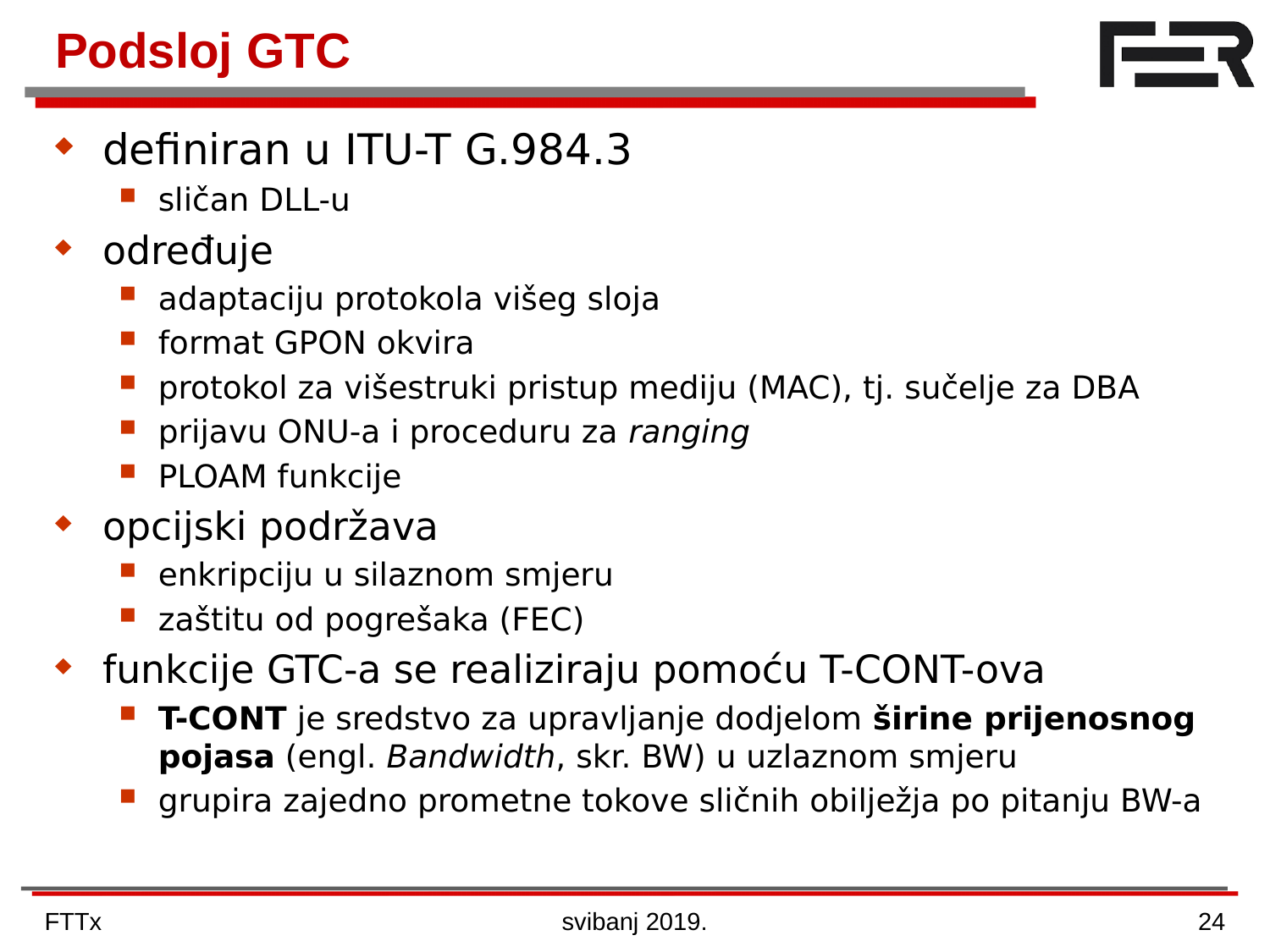

# Podsloj GTC
definiran u ITU-T G.984.3
sličan DLL-u
određuje
adaptaciju protokola višeg sloja
format GPON okvira
protokol za višestruki pristup mediju (MAC), tj. sučelje za DBA
prijavu ONU-a i proceduru za ranging
PLOAM funkcije
opcijski podržava
enkripciju u silaznom smjeru
zaštitu od pogrešaka (FEC)
funkcije GTC-a se realiziraju pomoću T-CONT-ova
T-CONT je sredstvo za upravljanje dodjelom širine prijenosnog pojasa (engl. Bandwidth, skr. BW) u uzlaznom smjeru
grupira zajedno prometne tokove sličnih obilježja po pitanju BW-a
FTTx
svibanj 2019.
24